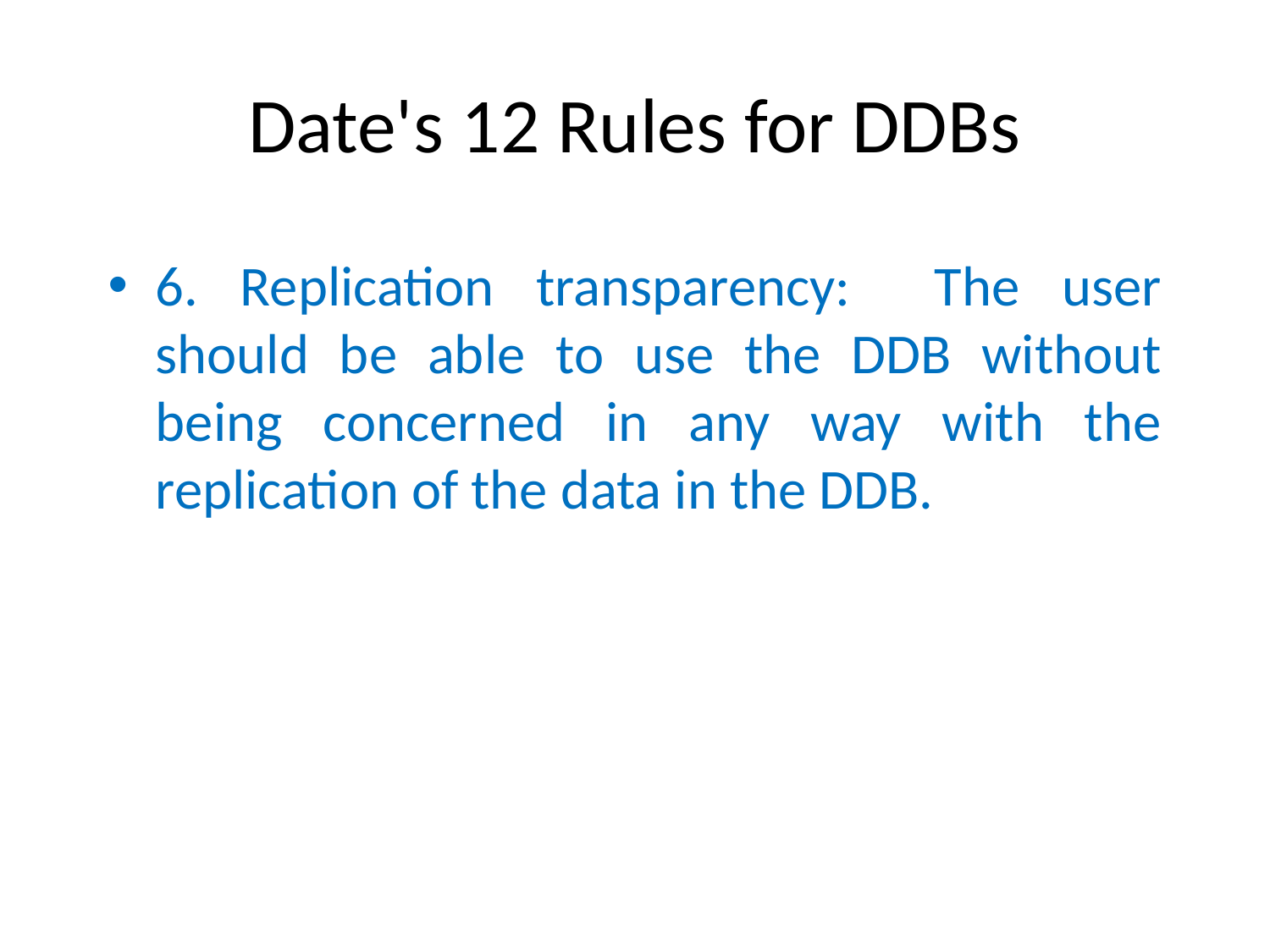

# Date's 12 Rules for DDBs
6. Replication transparency:  The user should be able to use the DDB without being concerned in any way with the replication of the data in the DDB.